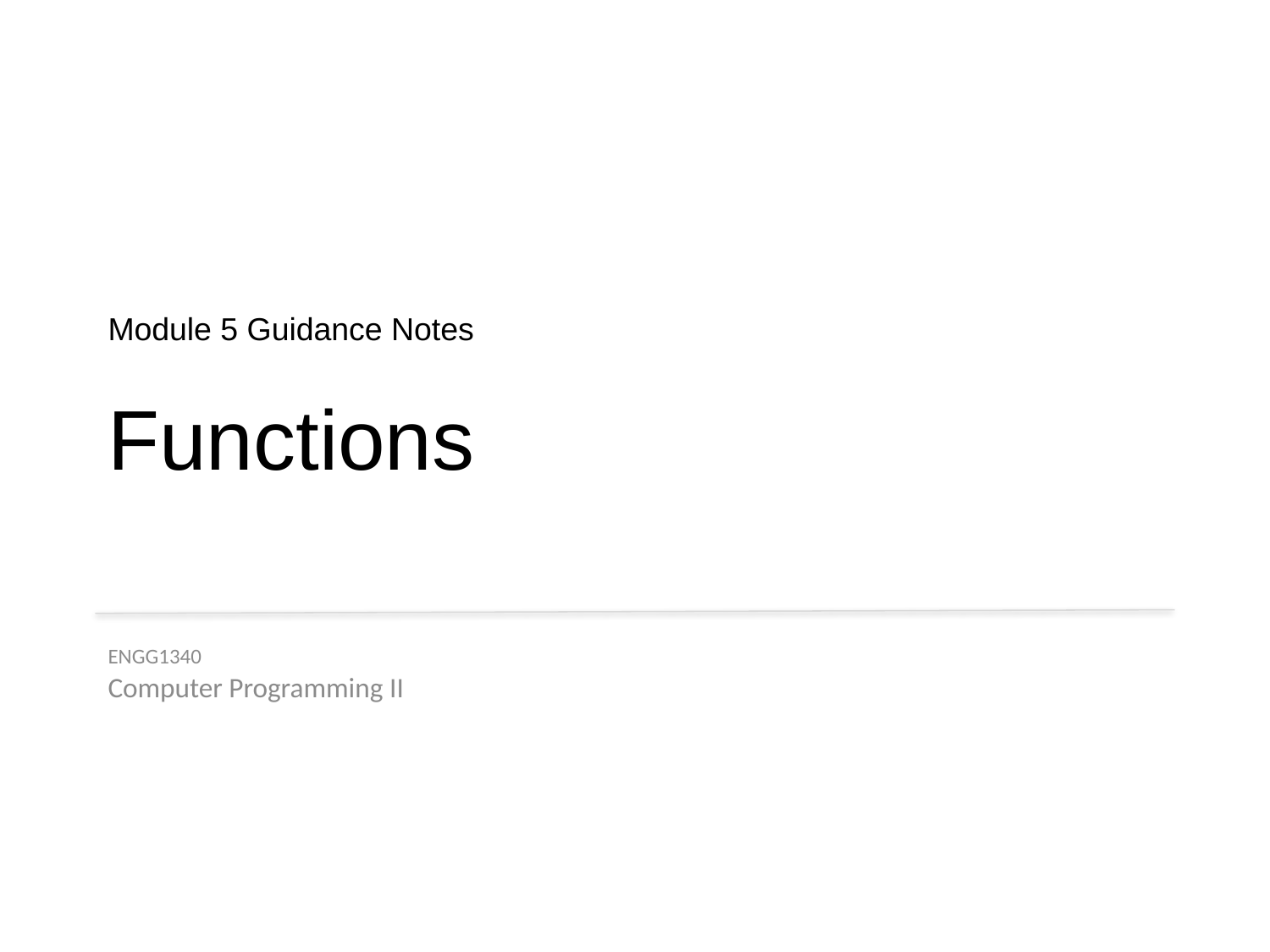

# Module 5 Guidance Notes Functions
ENGG1340
Computer Programming II